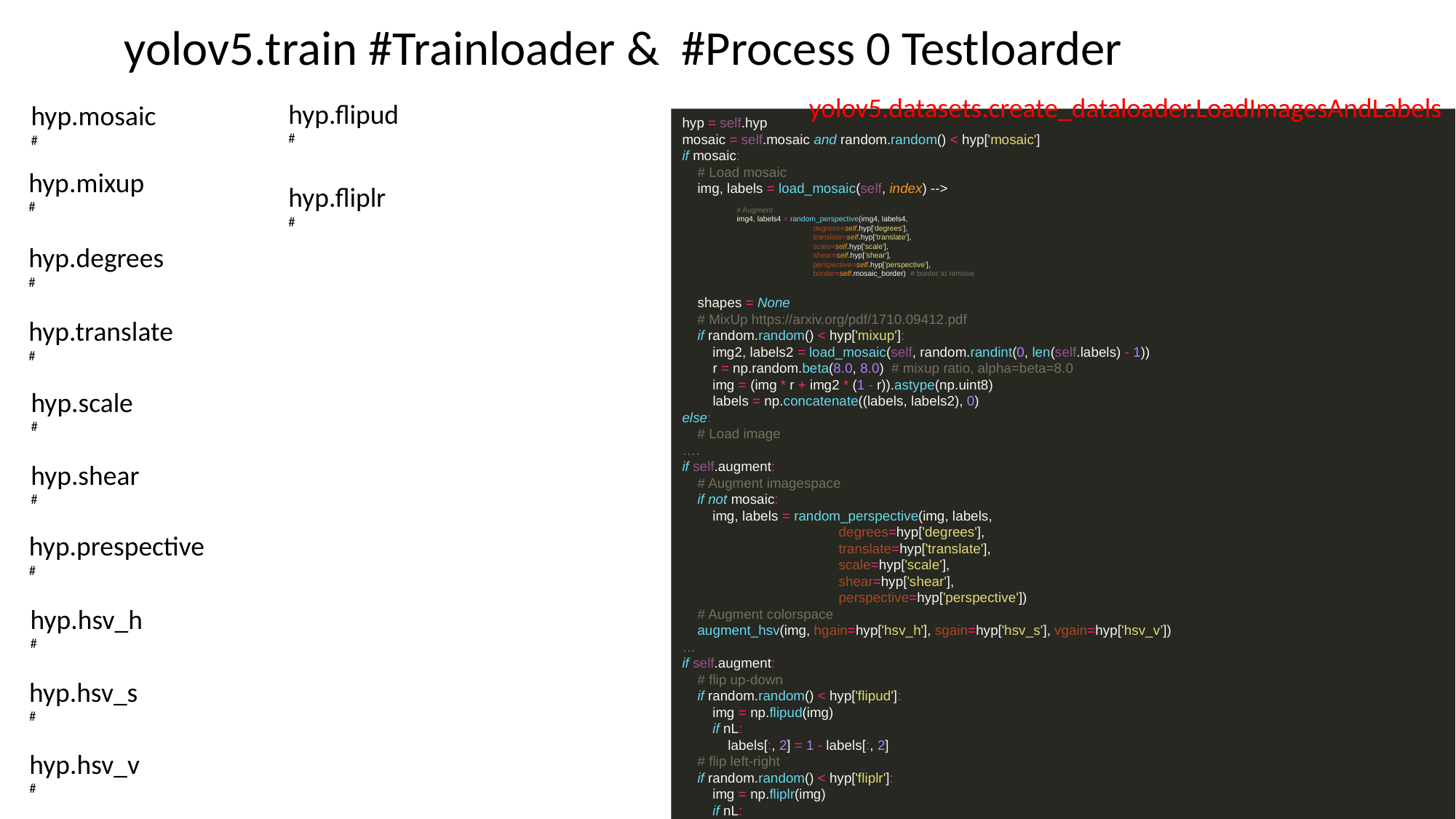

# yolov5.train #Trainloader &  #Process 0 Testloarder
yolov5.datasets.create_dataloader.LoadImagesAndLabels
hyp = self.hyp
mosaic = self.mosaic and random.random() < hyp['mosaic']
if mosaic:
    # Load mosaic
    img, labels = load_mosaic(self, index) -->

# Augment img4, labels4 = random_perspective(img4, labels4, degrees=self.hyp['degrees'], translate=self.hyp['translate'], scale=self.hyp['scale'], shear=self.hyp['shear'], perspective=self.hyp['perspective'], border=self.mosaic_border)  # border to remove
    shapes = None
    # MixUp https://arxiv.org/pdf/1710.09412.pdf
    if random.random() < hyp['mixup']:
        img2, labels2 = load_mosaic(self, random.randint(0, len(self.labels) - 1))
        r = np.random.beta(8.0, 8.0)  # mixup ratio, alpha=beta=8.0
        img = (img * r + img2 * (1 - r)).astype(np.uint8)
        labels = np.concatenate((labels, labels2), 0)
else:
    # Load image
….
if self.augment:
    # Augment imagespace
    if not mosaic:
        img, labels = random_perspective(img, labels,
                                         degrees=hyp['degrees'],
                                         translate=hyp['translate'],
                                         scale=hyp['scale'],
                                         shear=hyp['shear'],
                                         perspective=hyp['perspective'])
    # Augment colorspace
    augment_hsv(img, hgain=hyp['hsv_h'], sgain=hyp['hsv_s'], vgain=hyp['hsv_v’])
…
if self.augment:
    # flip up-down
    if random.random() < hyp['flipud']:
        img = np.flipud(img)
        if nL:
            labels[:, 2] = 1 - labels[:, 2]
    # flip left-right
    if random.random() < hyp['fliplr']:
        img = np.fliplr(img)
        if nL:
            labels[:, 1] = 1 - labels[:, 1]
hyp.flipud
#
hyp.mosaic
#
hyp.mixup
#
hyp.fliplr
#
hyp.degrees
#
hyp.translate
#
hyp.scale
#
hyp.shear
#
hyp.prespective
#
hyp.hsv_h
#
hyp.hsv_s
#
hyp.hsv_v
#